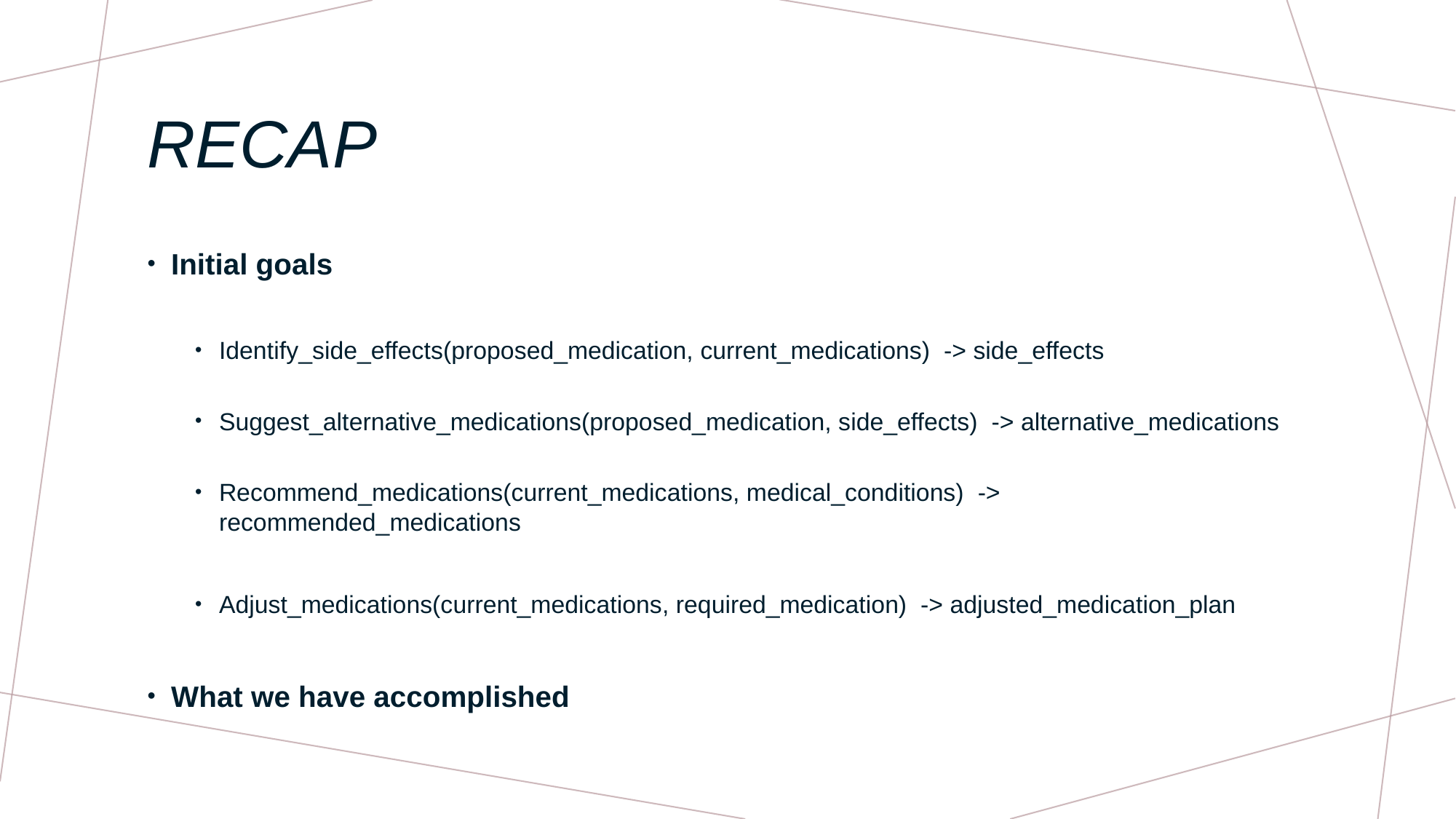

# Recap
Initial goals

Identify_side_effects(proposed_medication, current_medications)  -> side_effects

Suggest_alternative_medications(proposed_medication, side_effects)  -> alternative_medications

Recommend_medications(current_medications, medical_conditions)  -> recommended_medications

Adjust_medications(current_medications, required_medication)  -> adjusted_medication_plan

What we have accomplished